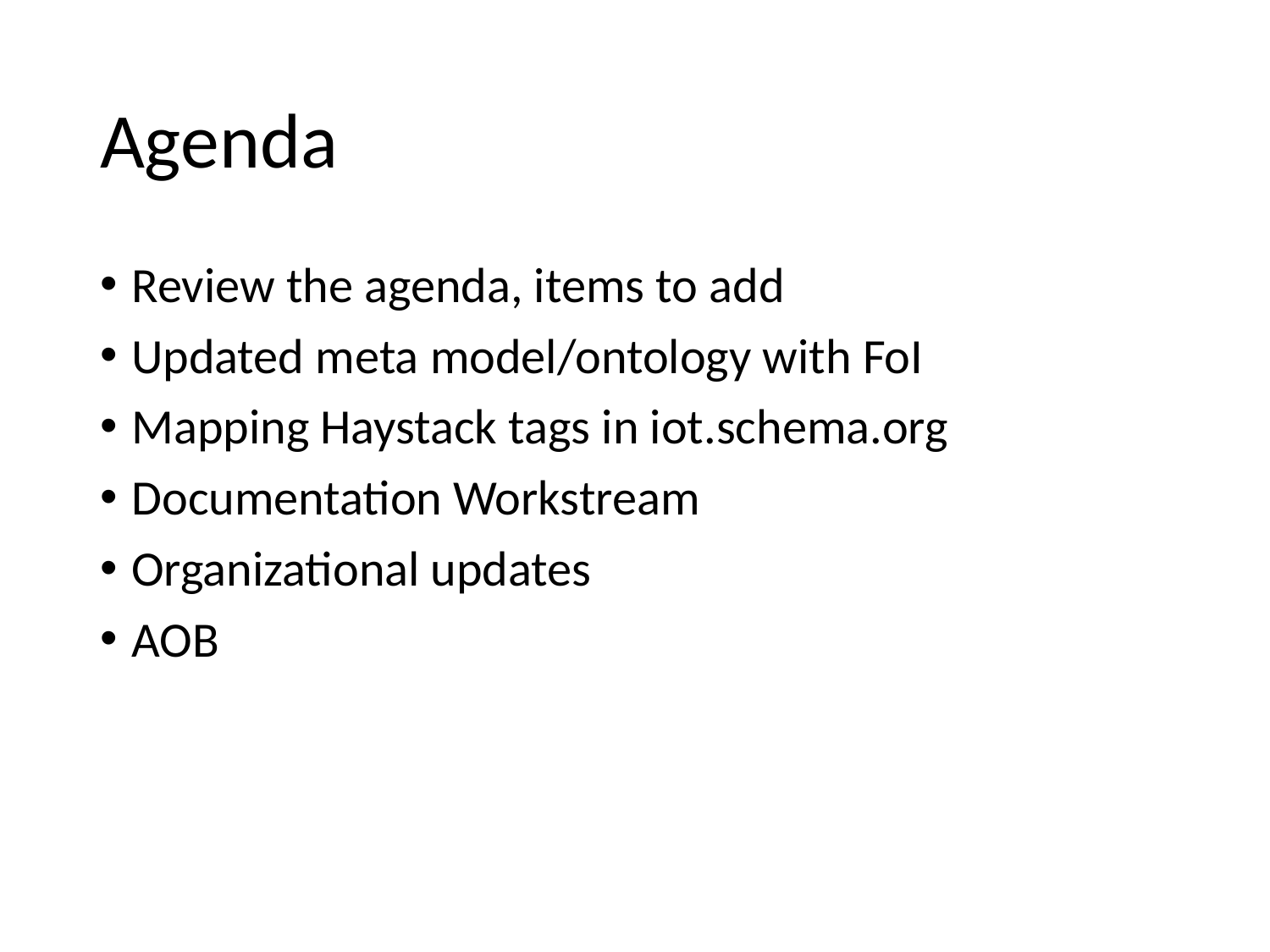

# Agenda
Review the agenda, items to add
Updated meta model/ontology with FoI
Mapping Haystack tags in iot.schema.org
Documentation Workstream
Organizational updates
AOB